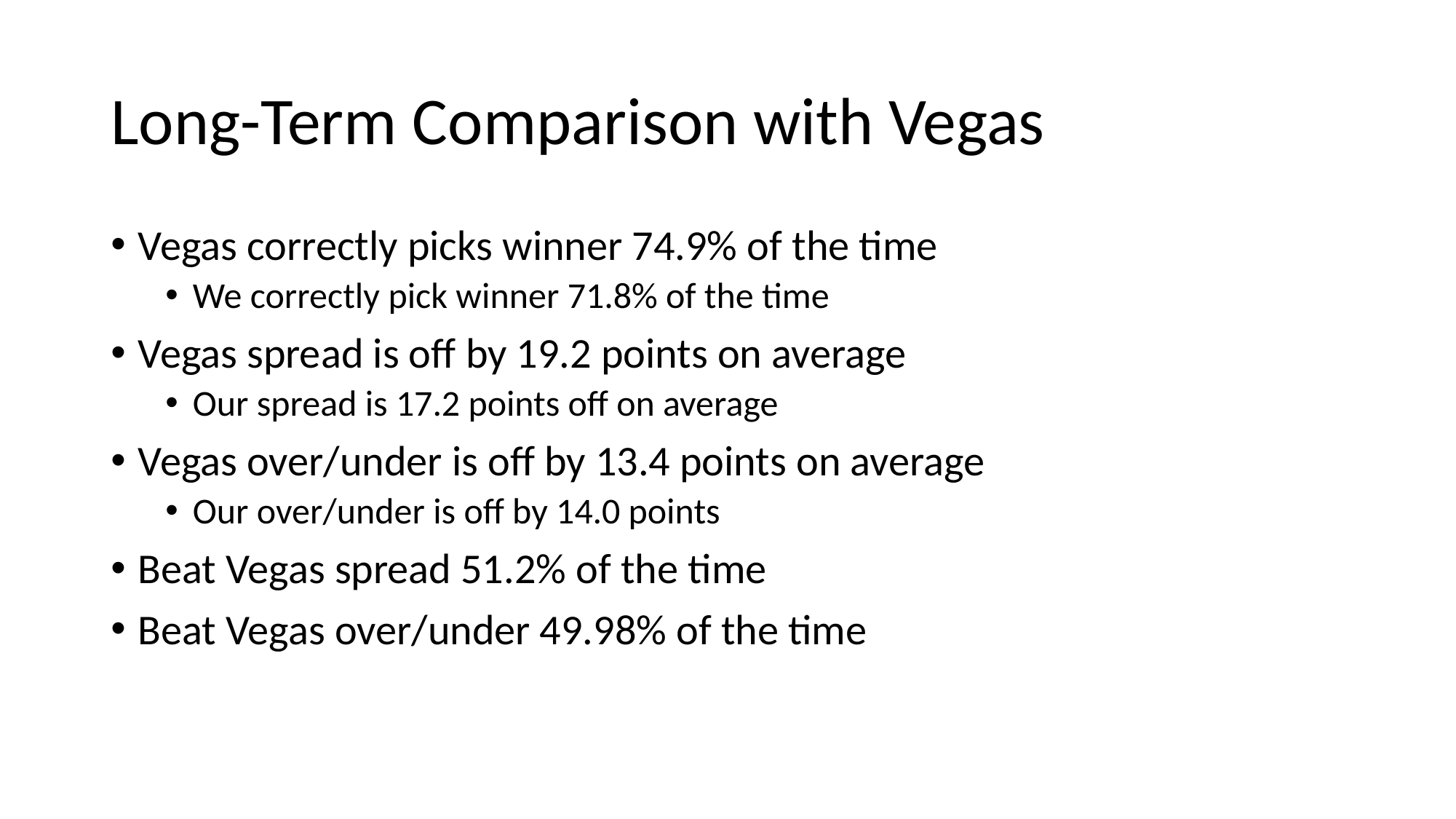

# Long-Term Comparison with Vegas
Vegas correctly picks winner 74.9% of the time
We correctly pick winner 71.8% of the time
Vegas spread is off by 19.2 points on average
Our spread is 17.2 points off on average
Vegas over/under is off by 13.4 points on average
Our over/under is off by 14.0 points
Beat Vegas spread 51.2% of the time
Beat Vegas over/under 49.98% of the time